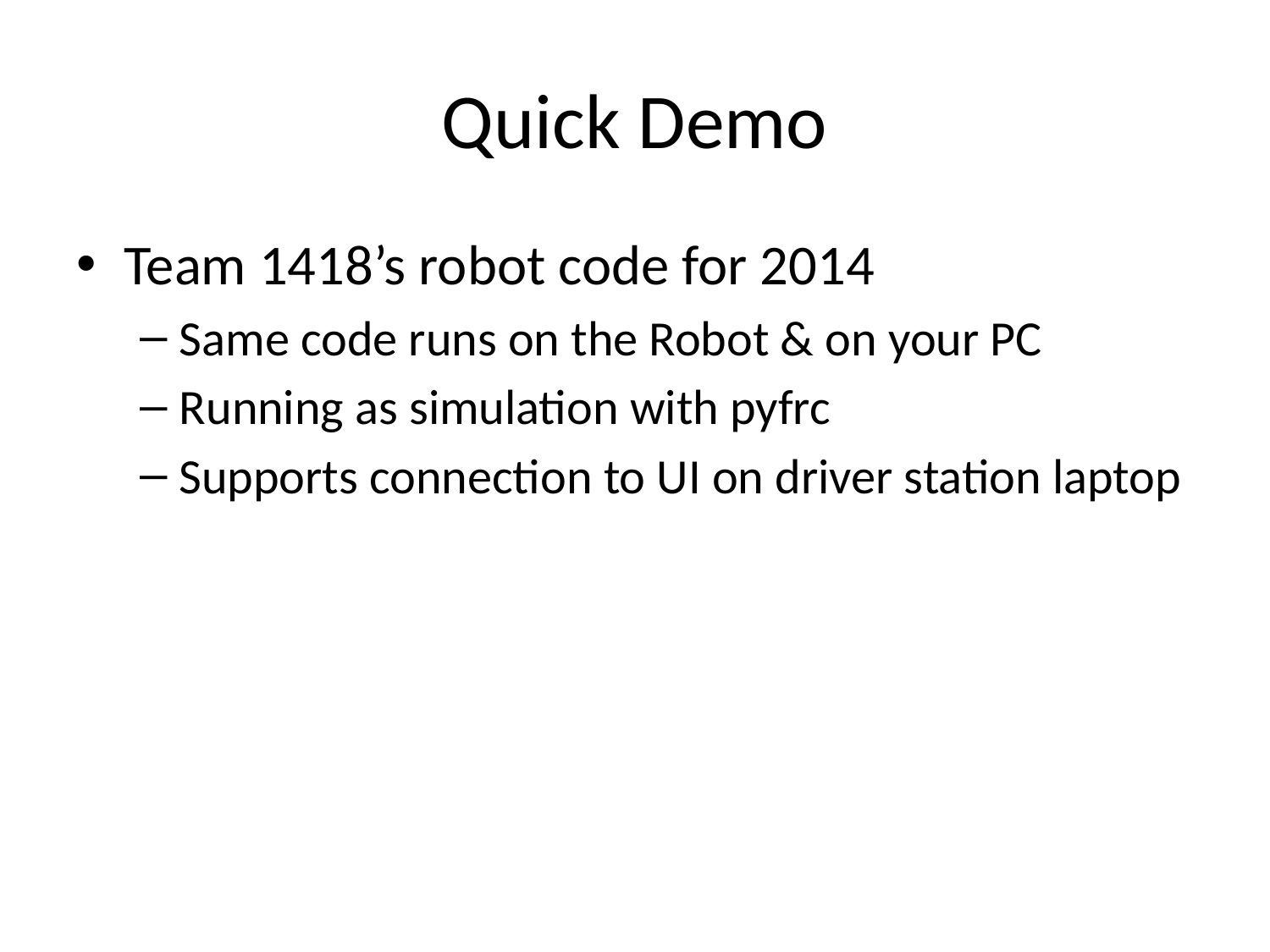

# Quick Demo
Team 1418’s robot code for 2014
Same code runs on the Robot & on your PC
Running as simulation with pyfrc
Supports connection to UI on driver station laptop